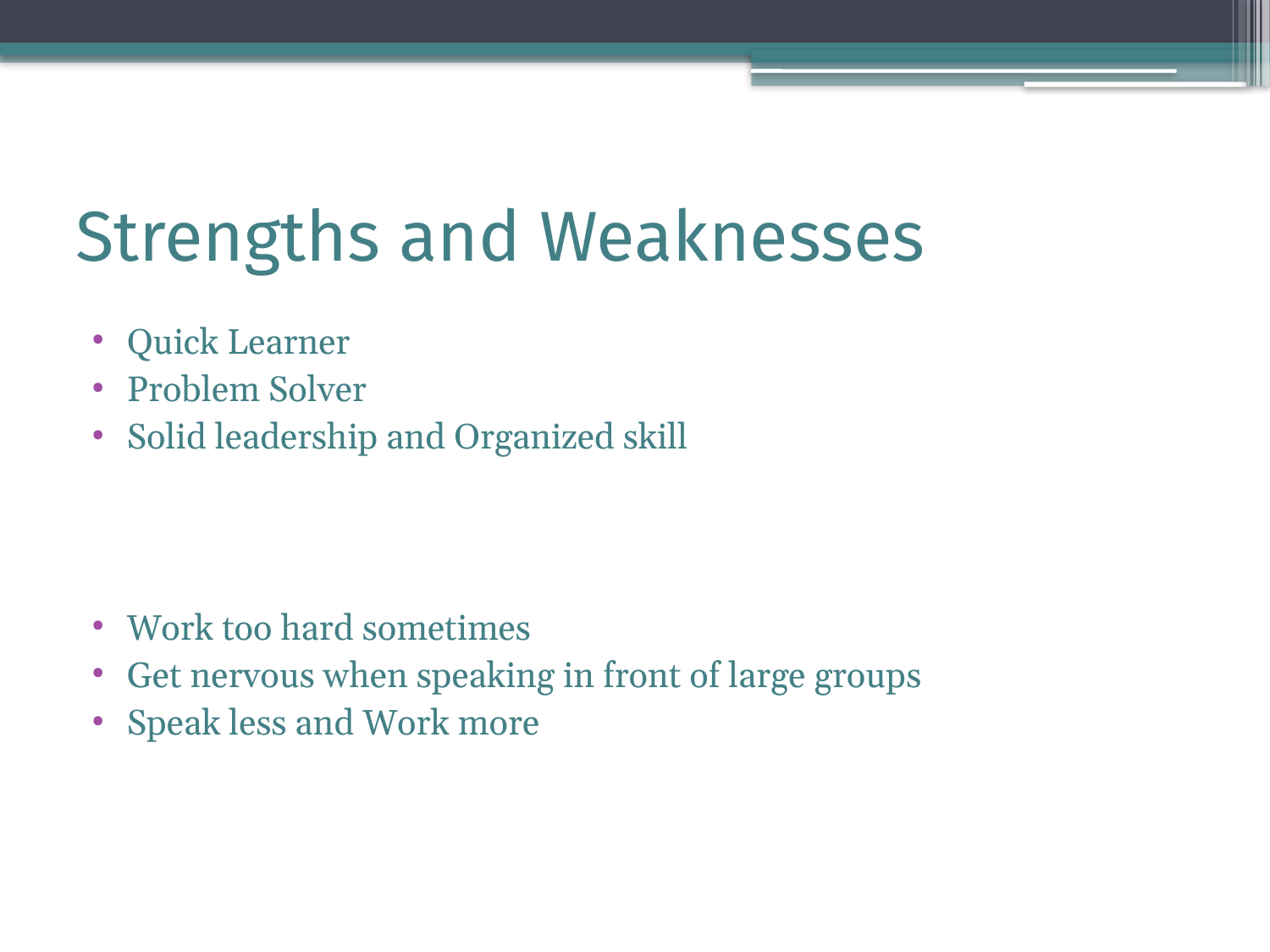

# Strengths and Weaknesses
Quick Learner
Problem Solver
Solid leadership and Organized skill

Work too hard sometimes
Get nervous when speaking in front of large groups
Speak less and Work more